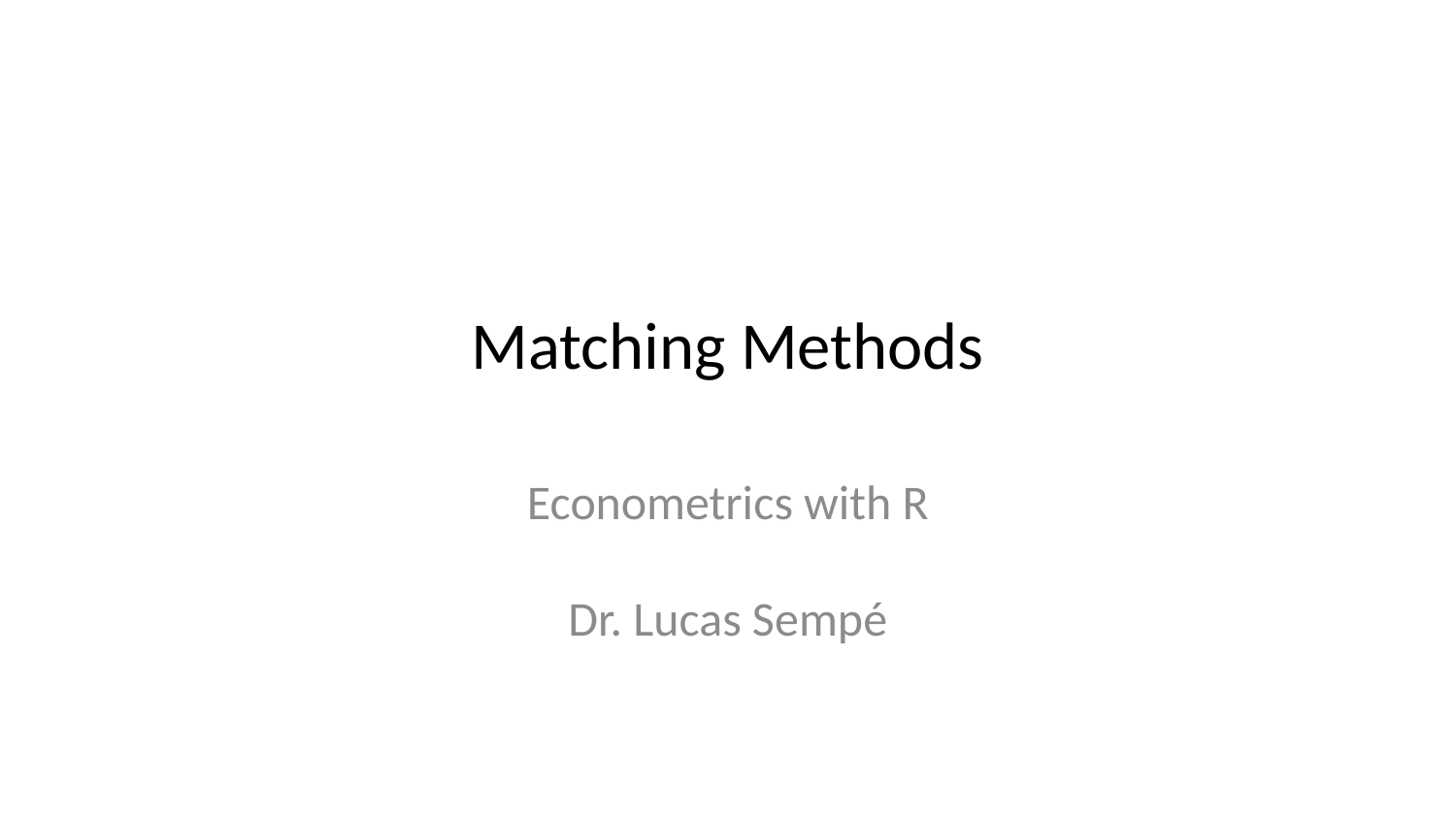

# Matching Methods
Econometrics with R
Dr. Lucas Sempé